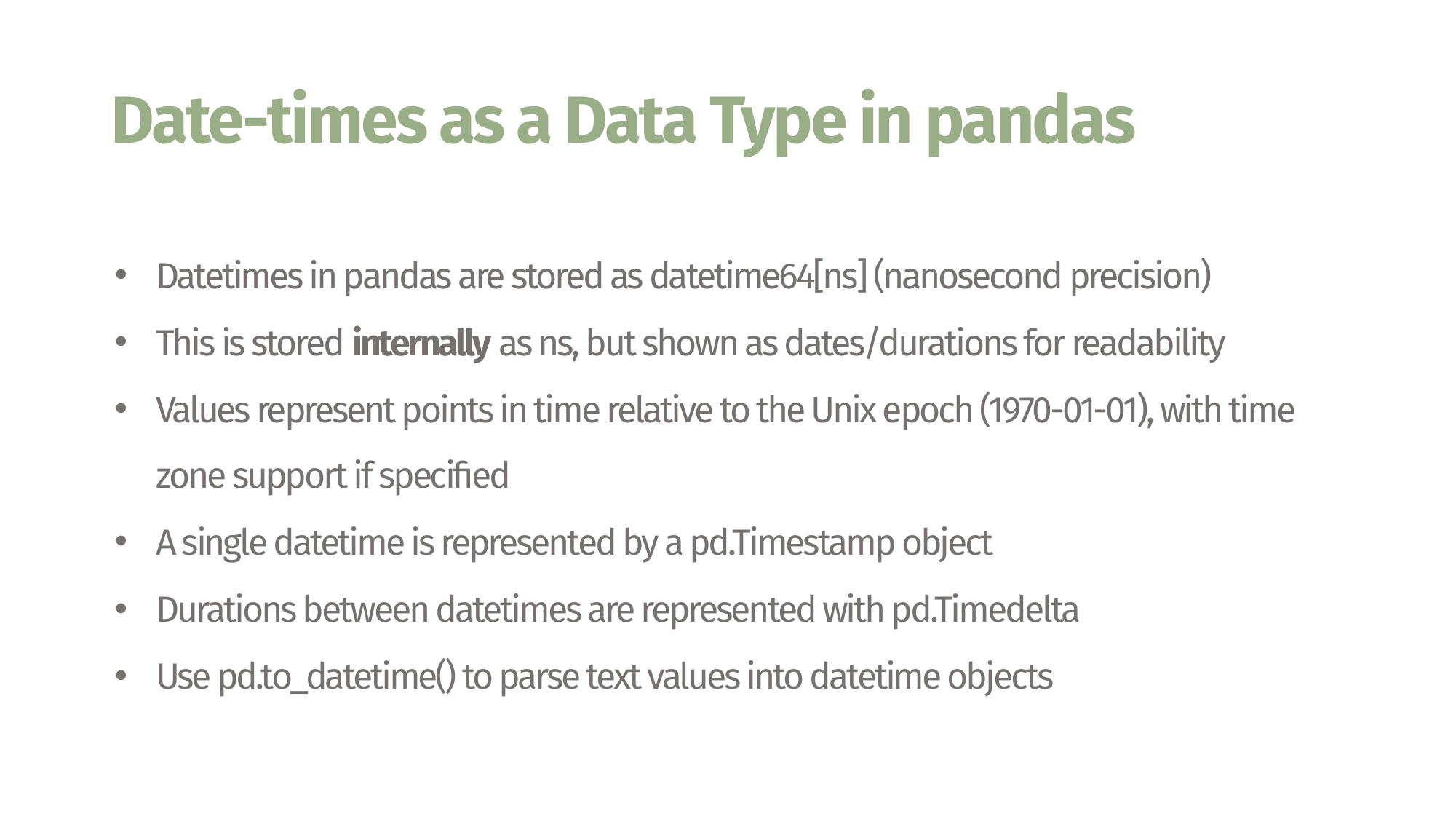

# Date-times as a Data Type in pandas
Datetimes in pandas are stored as datetime64[ns] (nanosecond precision)
This is stored internally as ns, but shown as dates/durations for readability
Values represent points in time relative to the Unix epoch (1970-01-01), with time zone support if specified
A single datetime is represented by a pd.Timestamp object
Durations between datetimes are represented with pd.Timedelta
Use pd.to_datetime() to parse text values into datetime objects